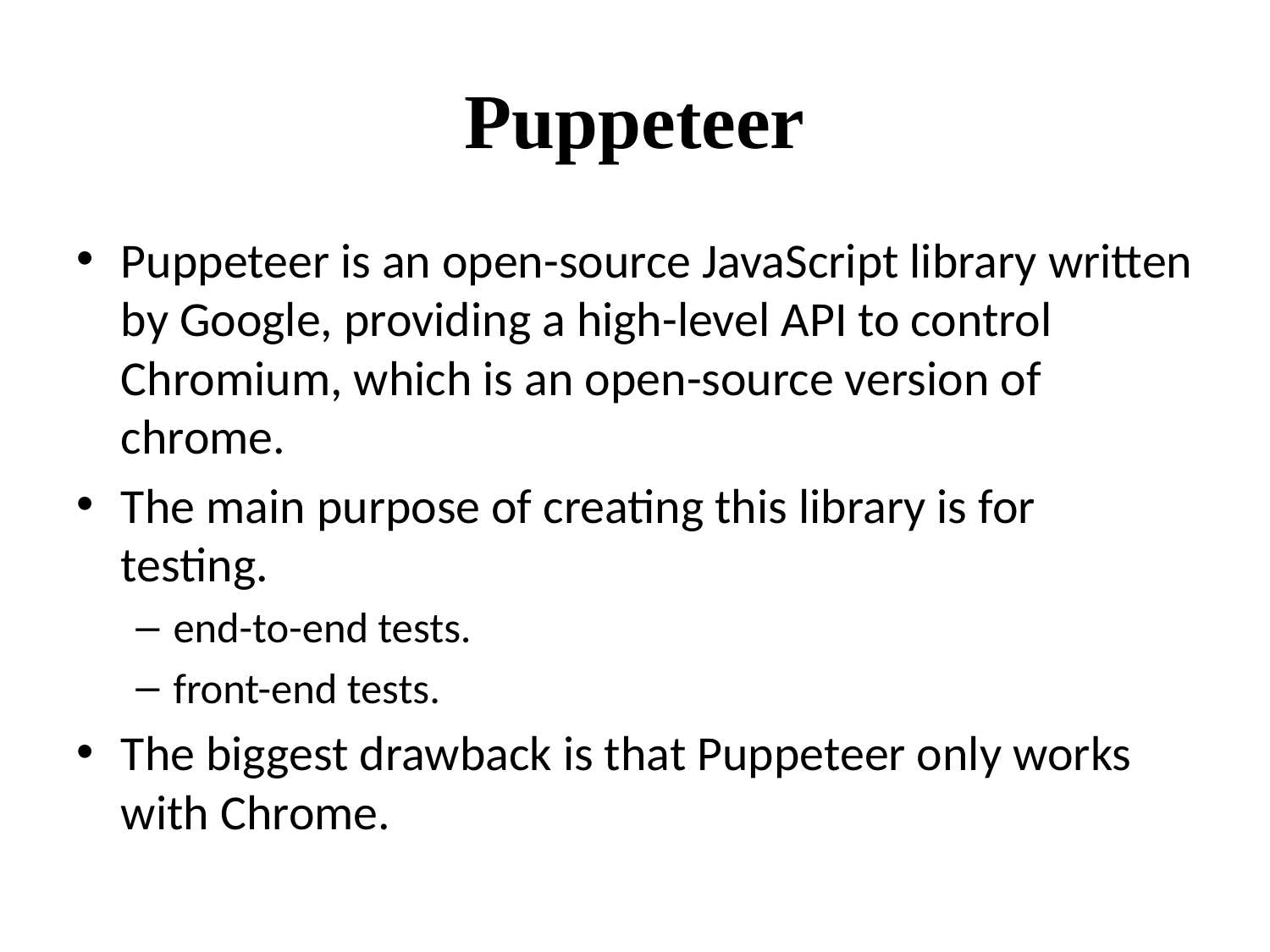

# Puppeteer
Puppeteer is an open-source JavaScript library written by Google, providing a high-level API to control  Chromium, which is an open-source version of chrome.
The main purpose of creating this library is for testing.
end-to-end tests.
front-end tests.
The biggest drawback is that Puppeteer only works with Chrome.